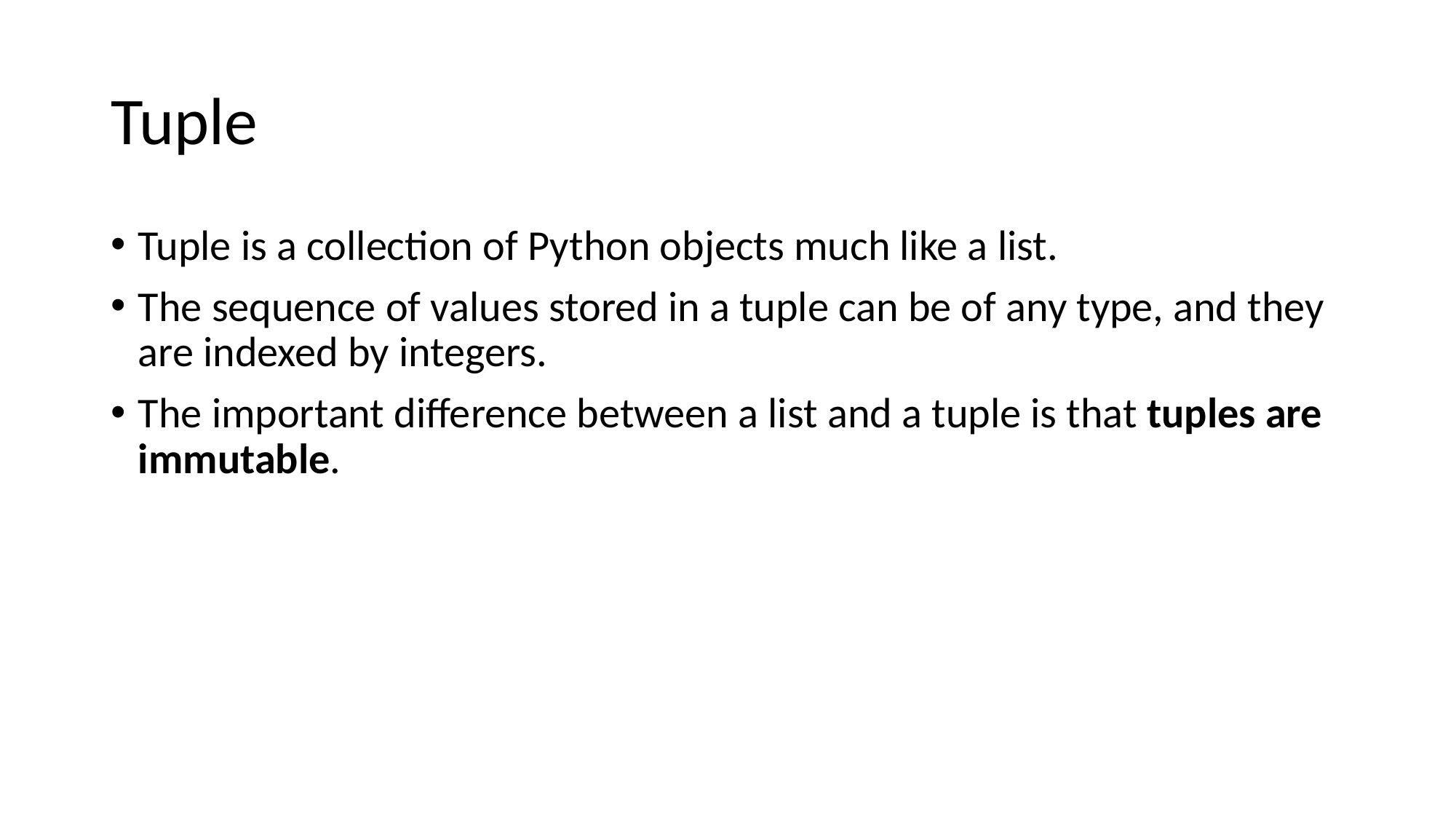

# Tuple
Tuple is a collection of Python objects much like a list.
The sequence of values stored in a tuple can be of any type, and they are indexed by integers.
The important difference between a list and a tuple is that tuples are immutable.